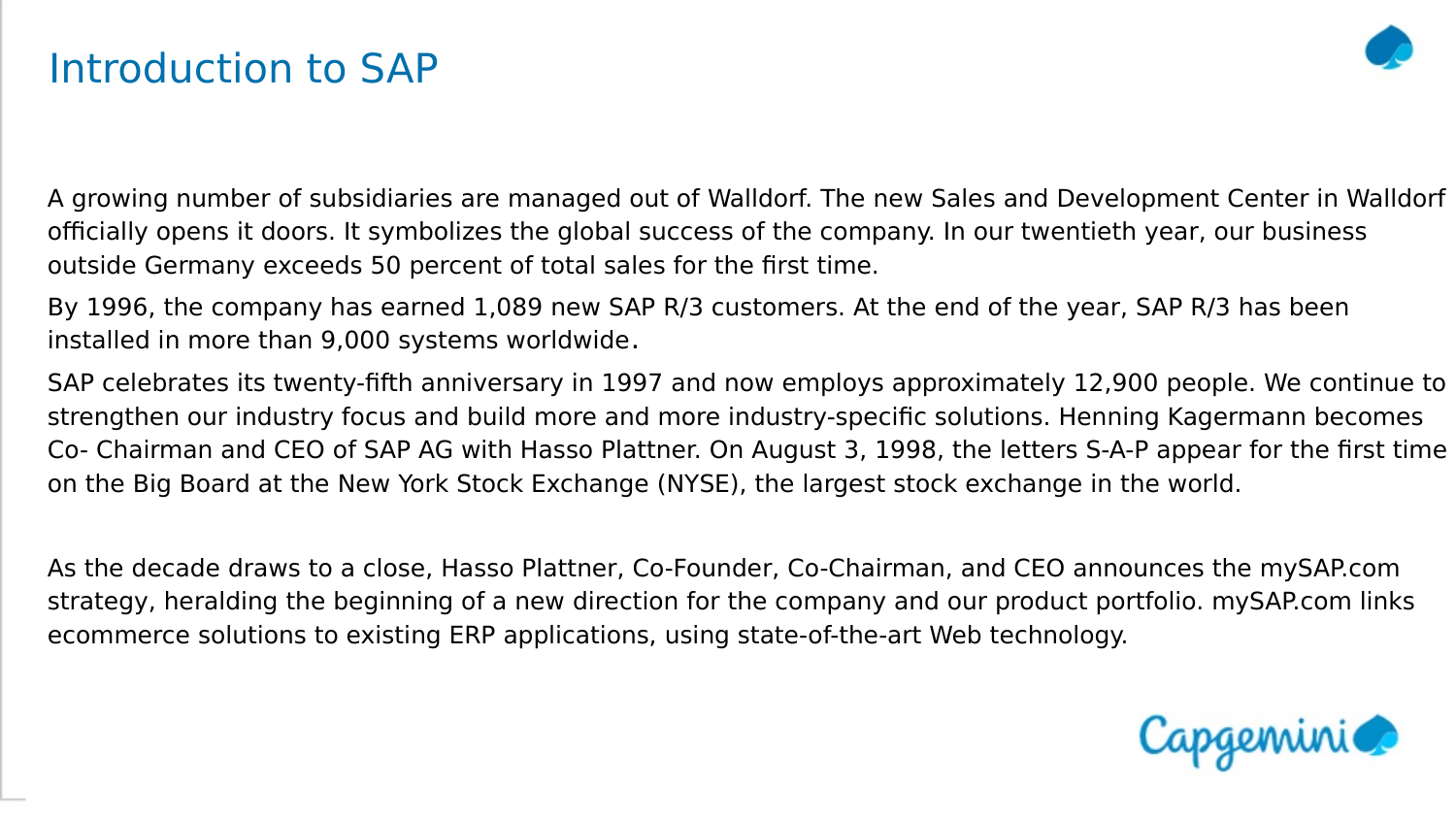

# Introduction to SAP
A growing number of subsidiaries are managed out of Walldorf. The new Sales and Development Center in Walldorf officially opens it doors. It symbolizes the global success of the company. In our twentieth year, our business outside Germany exceeds 50 percent of total sales for the first time.
By 1996, the company has earned 1,089 new SAP R/3 customers. At the end of the year, SAP R/3 has been installed in more than 9,000 systems worldwide.
SAP celebrates its twenty-fifth anniversary in 1997 and now employs approximately 12,900 people. We continue to strengthen our industry focus and build more and more industry-specific solutions. Henning Kagermann becomes Co- Chairman and CEO of SAP AG with Hasso Plattner. On August 3, 1998, the letters S-A-P appear for the first time on the Big Board at the New York Stock Exchange (NYSE), the largest stock exchange in the world.

As the decade draws to a close, Hasso Plattner, Co-Founder, Co-Chairman, and CEO announces the mySAP.com strategy, heralding the beginning of a new direction for the company and our product portfolio. mySAP.com links ecommerce solutions to existing ERP applications, using state-of-the-art Web technology.